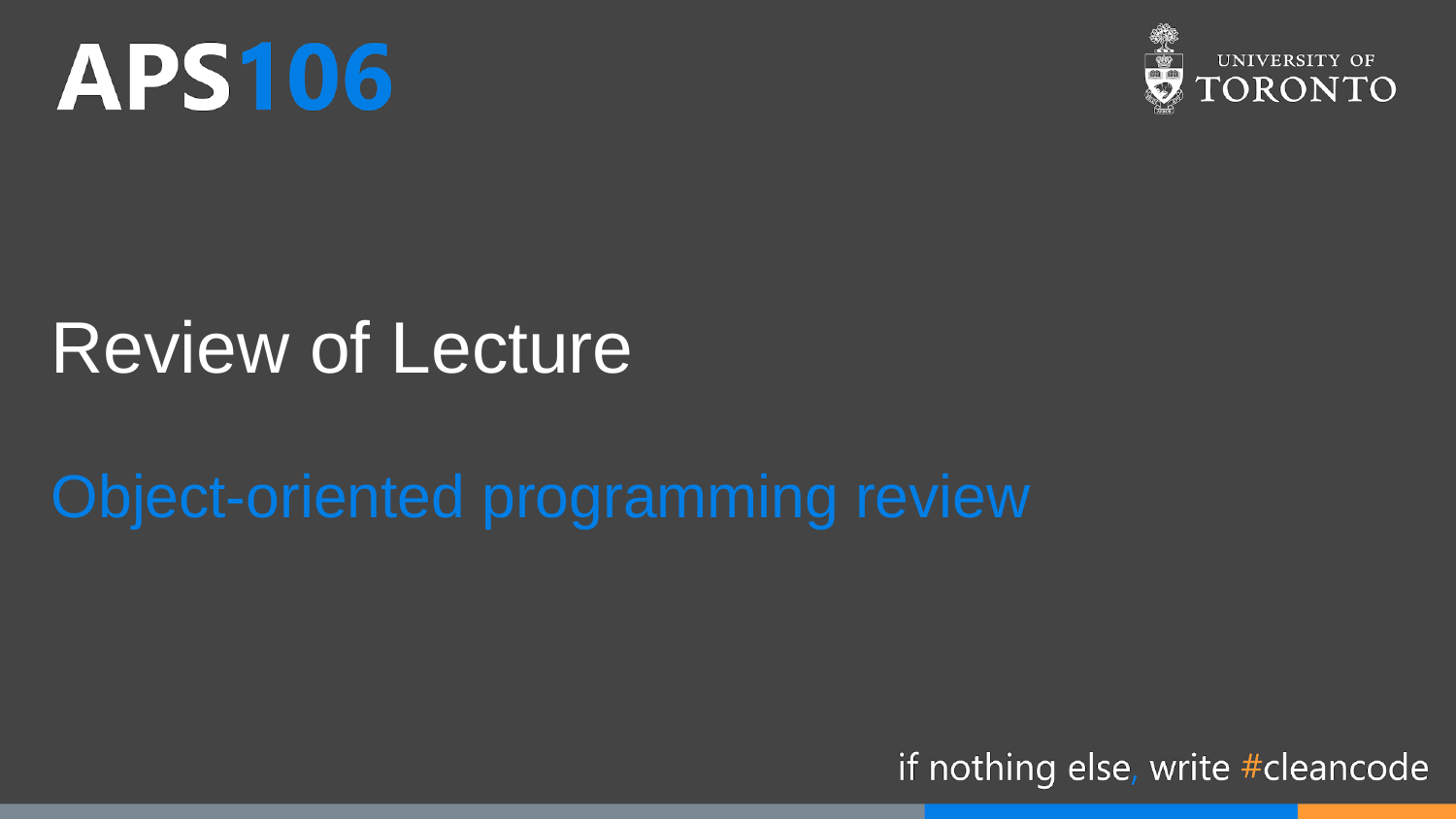

# Review of Lecture
Object-oriented programming review